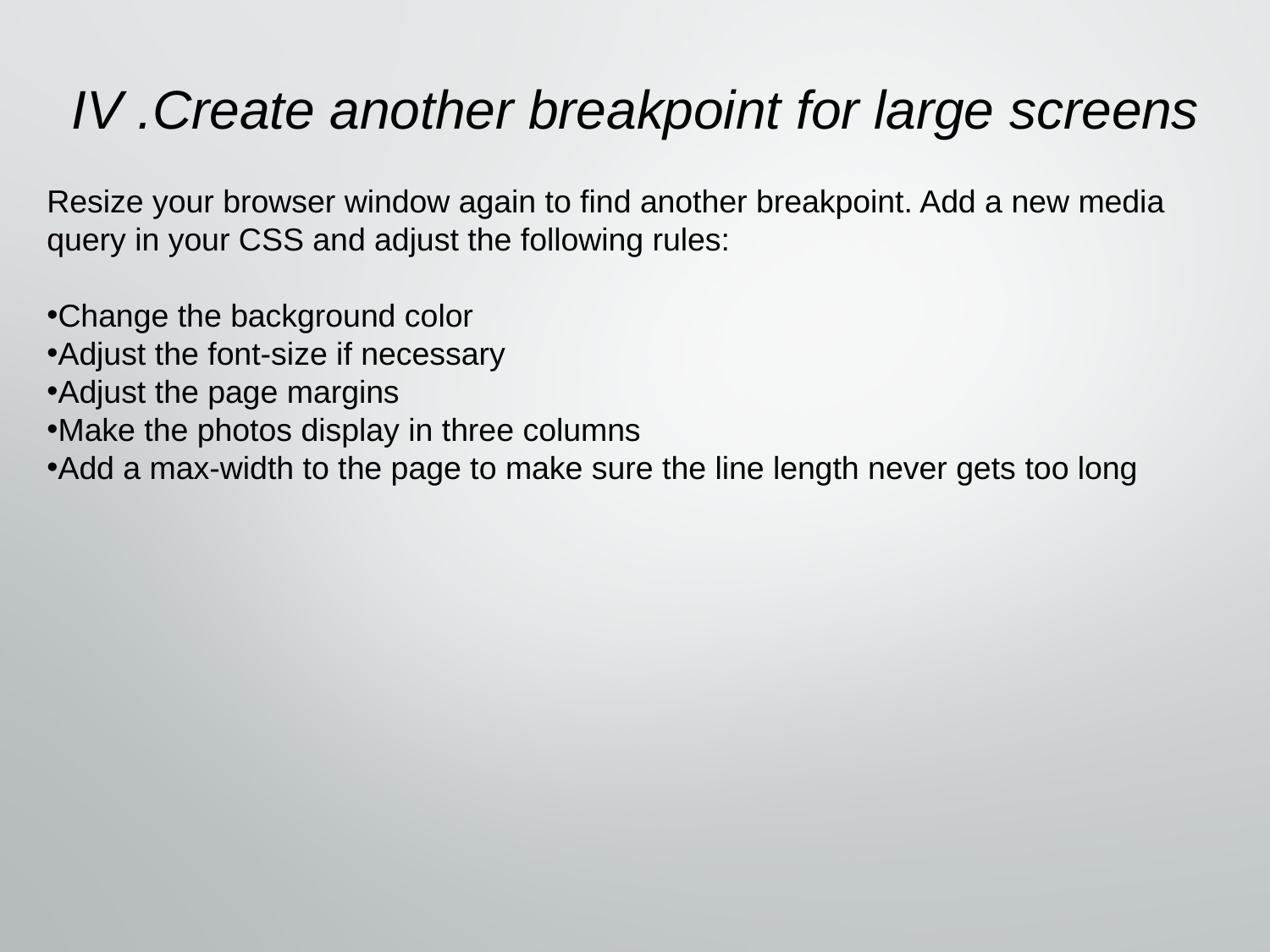

# IV .Create another breakpoint for large screens
Resize your browser window again to find another breakpoint. Add a new media query in your CSS and adjust the following rules:

Change the background color
Adjust the font-size if necessary
Adjust the page margins
Make the photos display in three columns
Add a max-width to the page to make sure the line length never gets too long